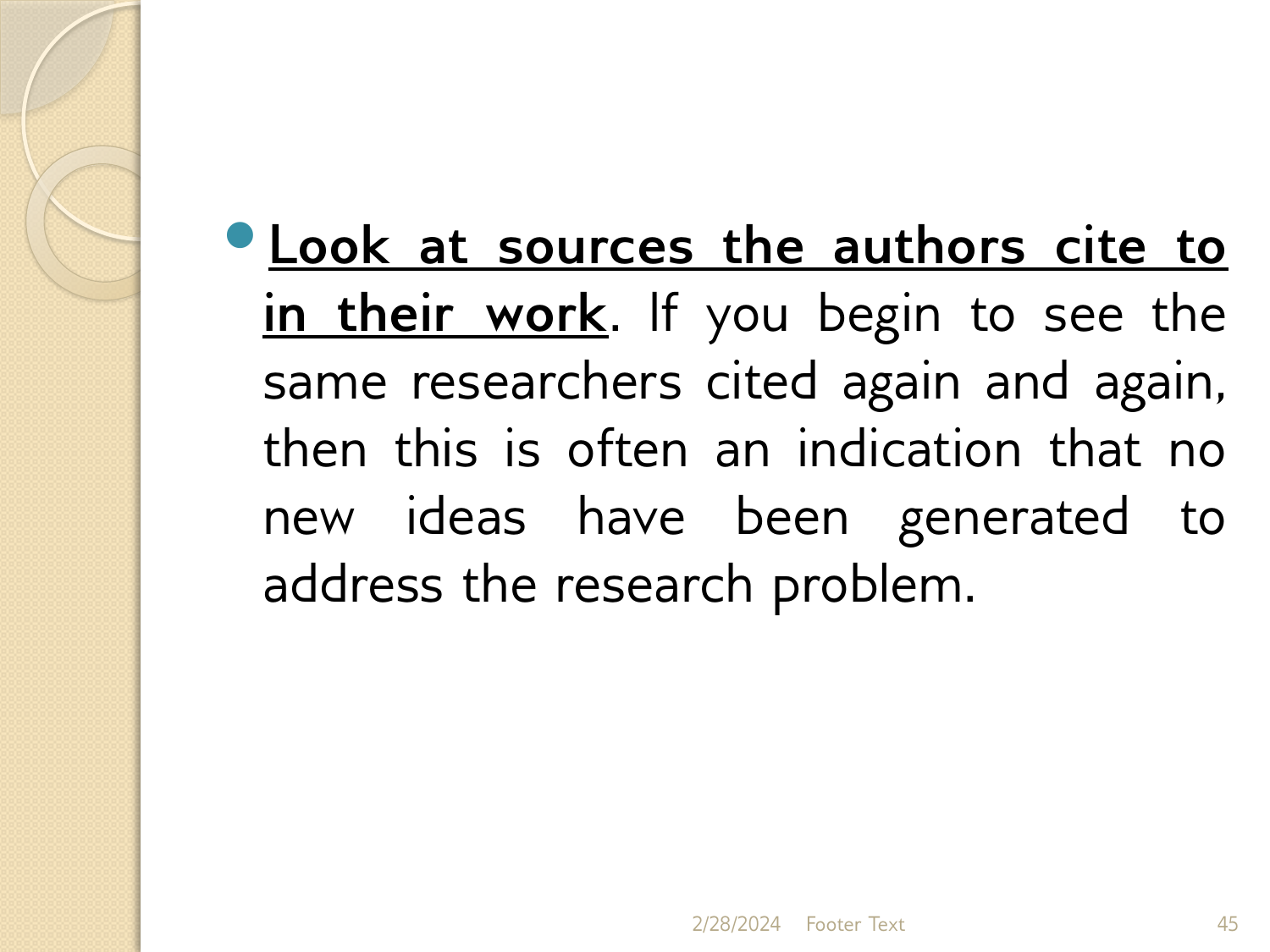

#
Look at sources the authors cite to in their work. If you begin to see the same researchers cited again and again, then this is often an indication that no new ideas have been generated to address the research problem.
2/28/2024
Footer Text
45